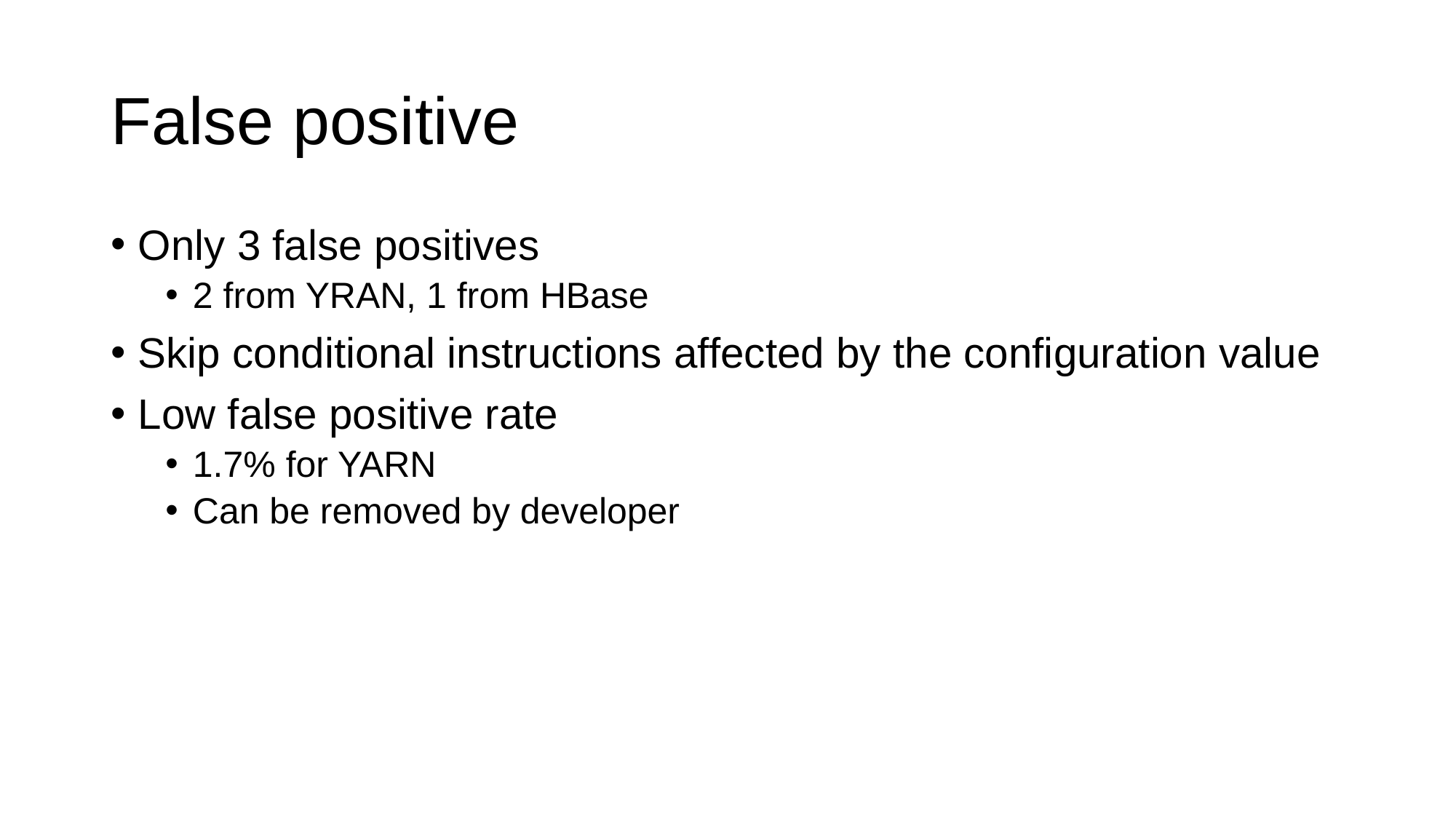

# False positive
Only 3 false positives
2 from YRAN, 1 from HBase
Skip conditional instructions affected by the configuration value
Low false positive rate
1.7% for YARN
Can be removed by developer